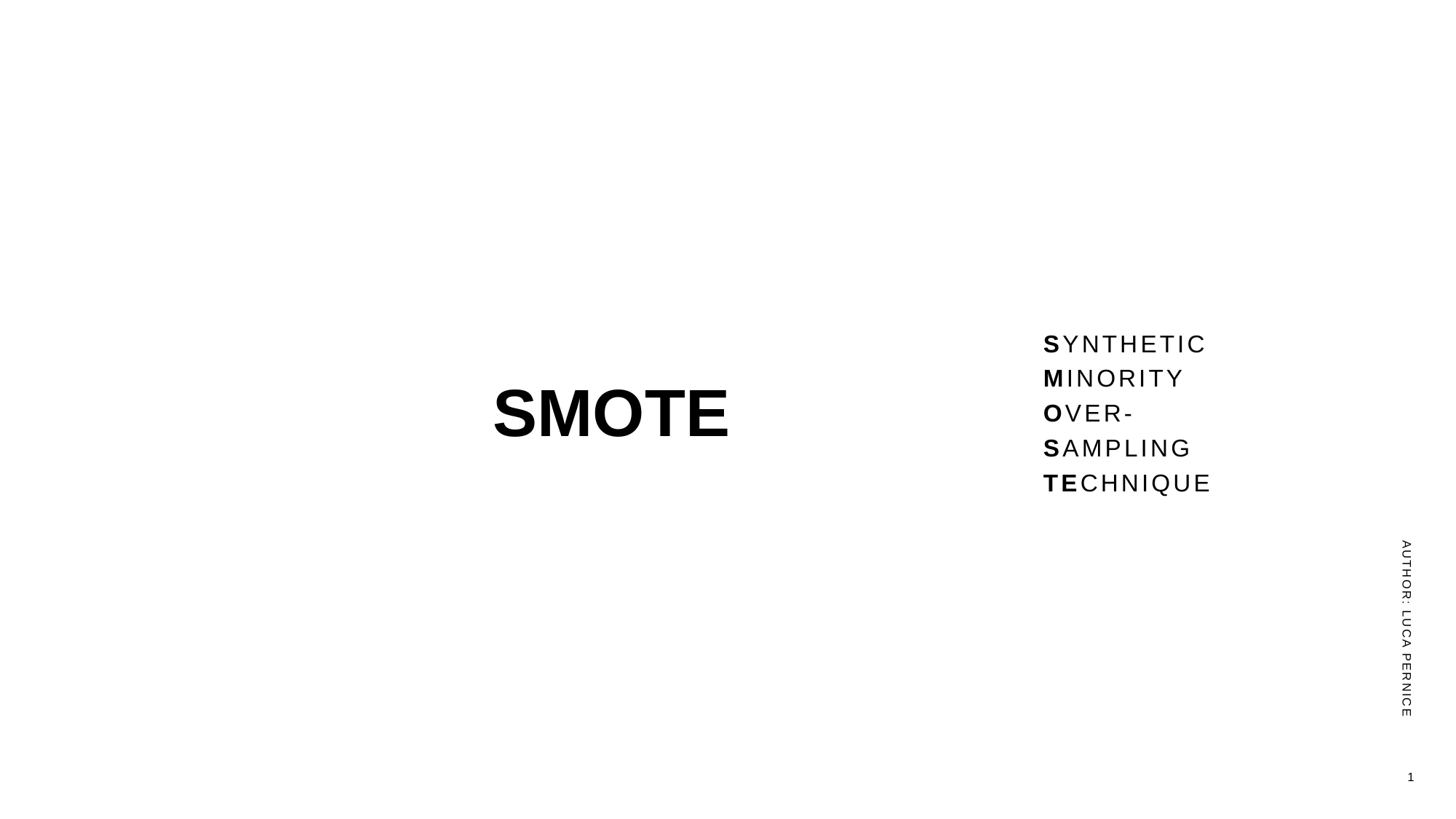

8/17/2023
Synthetic Minority Over-sampling Technique
# SMOTE
Author: Luca pernice
1